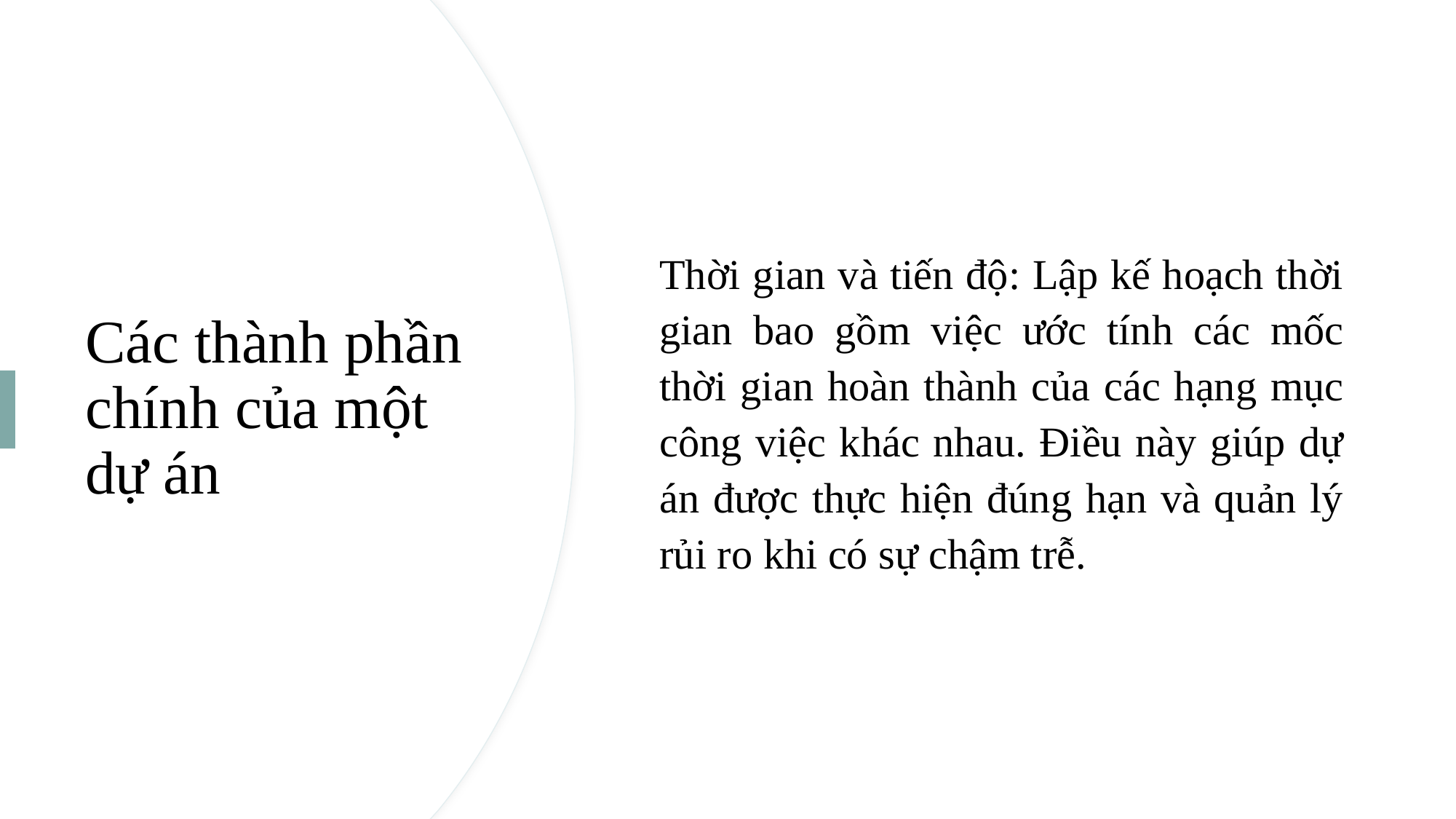

Thời gian và tiến độ: Lập kế hoạch thời gian bao gồm việc ước tính các mốc thời gian hoàn thành của các hạng mục công việc khác nhau. Điều này giúp dự án được thực hiện đúng hạn và quản lý rủi ro khi có sự chậm trễ.
# Các thành phần chính của một dự án